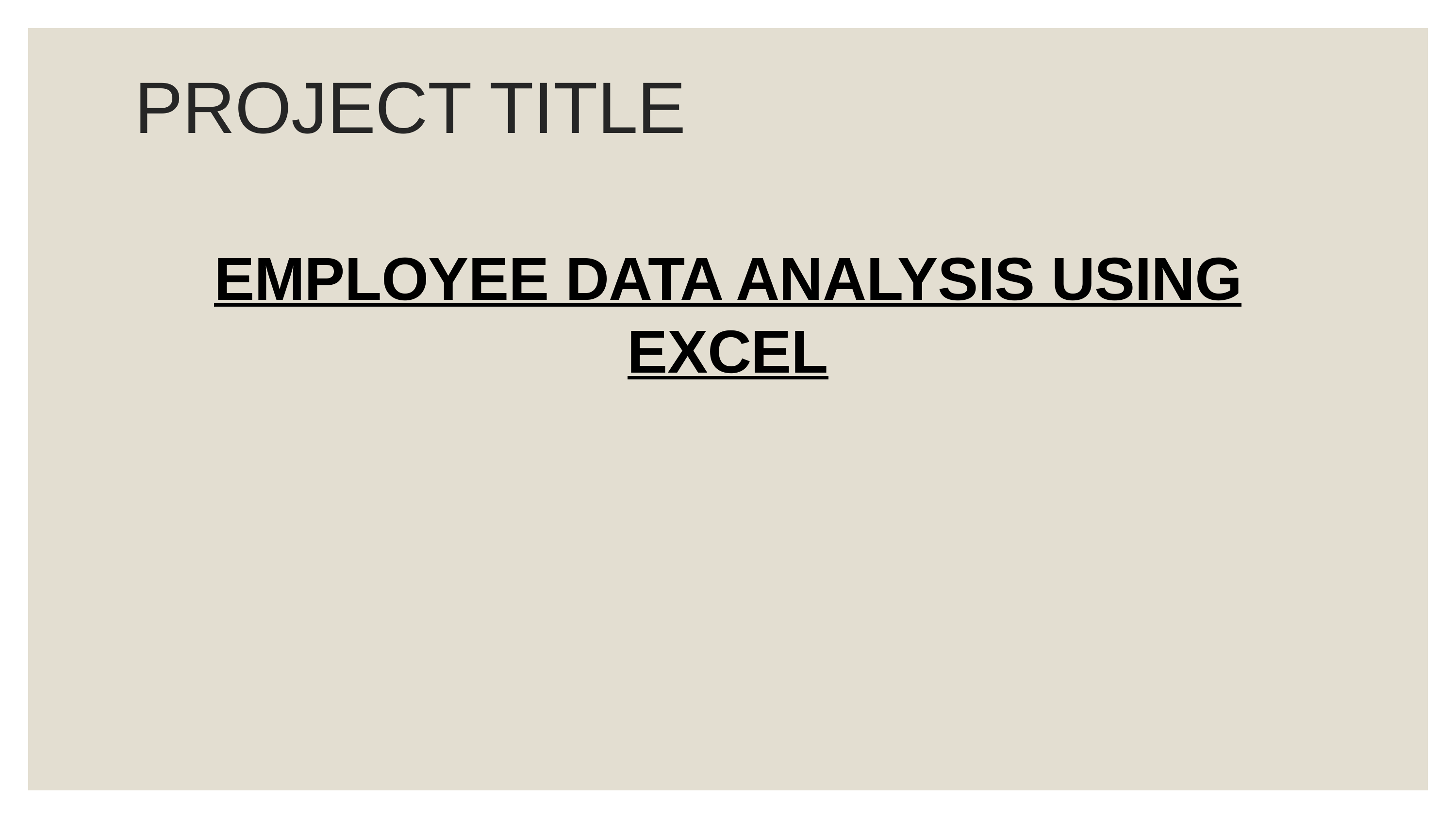

PROJECT TITLE
EMPLOYEE DATA ANALYSIS USING EXCEL